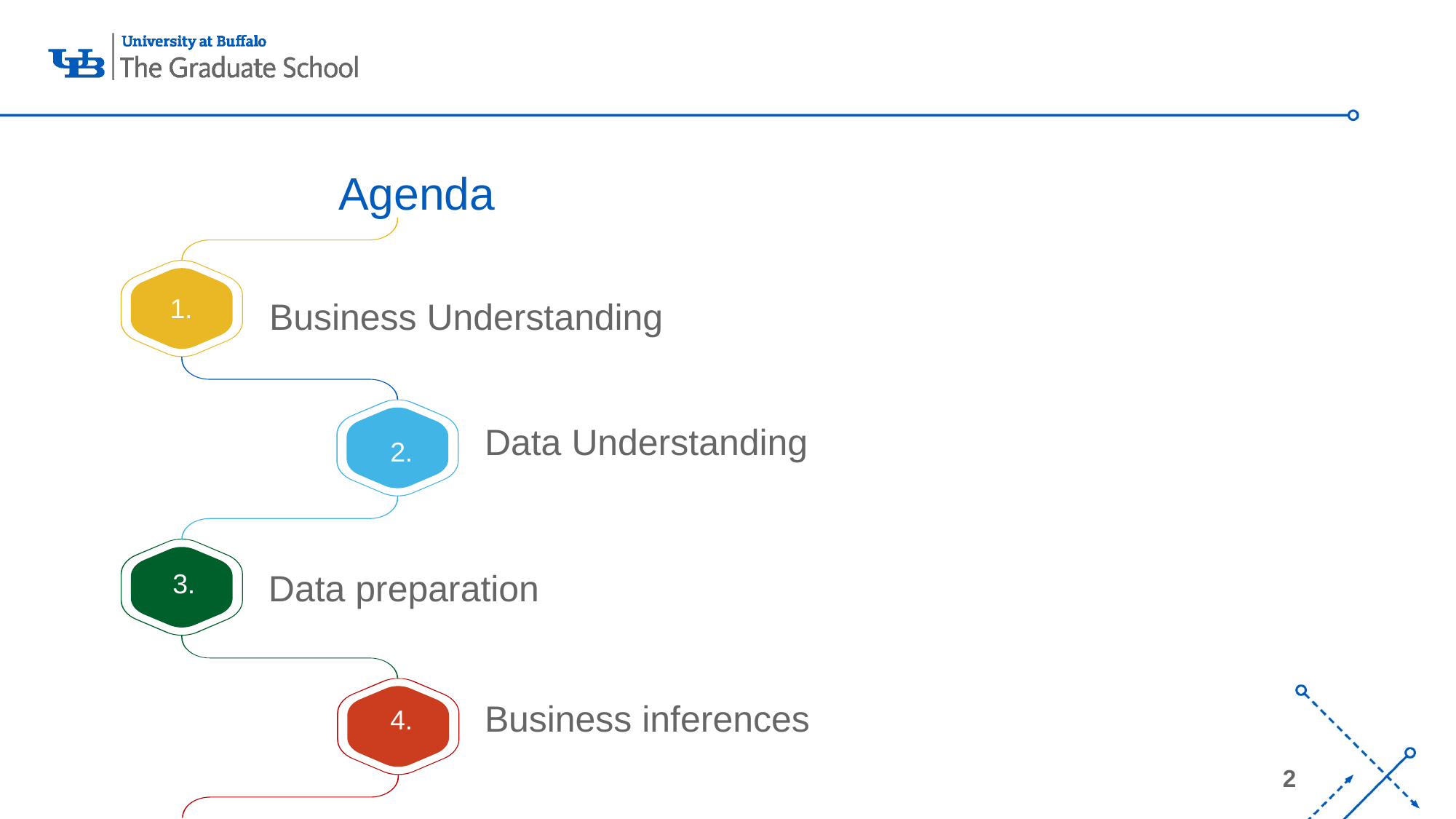

# Agenda

1.
Business Understanding
Data Understanding
2.
Data preparation
3.
Business inferences
4.